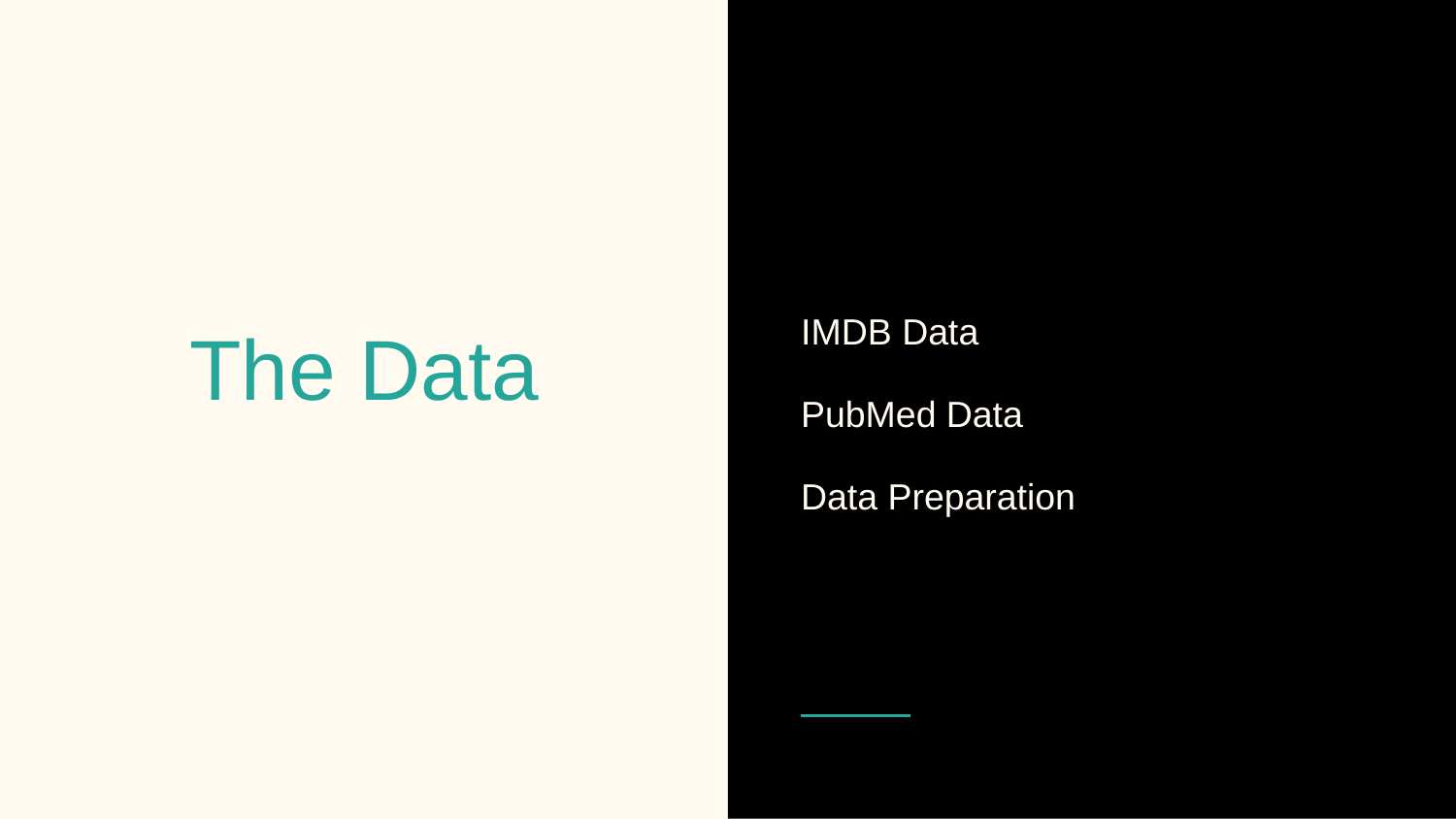

IMDB Data
PubMed Data
Data Preparation
# The Data